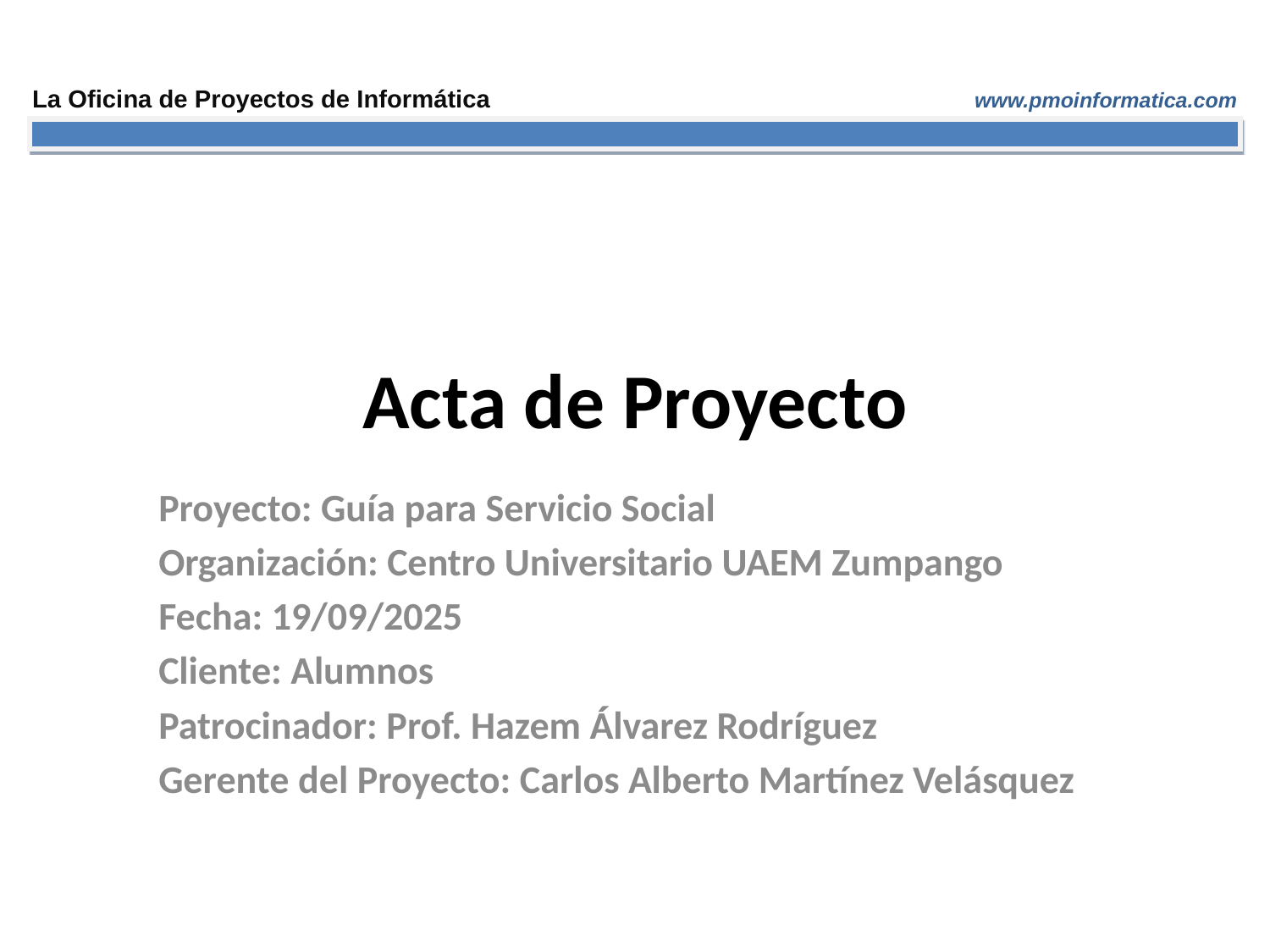

# Acta de Proyecto
Proyecto: Guía para Servicio Social
Organización: Centro Universitario UAEM Zumpango
Fecha: 19/09/2025
Cliente: Alumnos
Patrocinador: Prof. Hazem Álvarez Rodríguez
Gerente del Proyecto: Carlos Alberto Martínez Velásquez